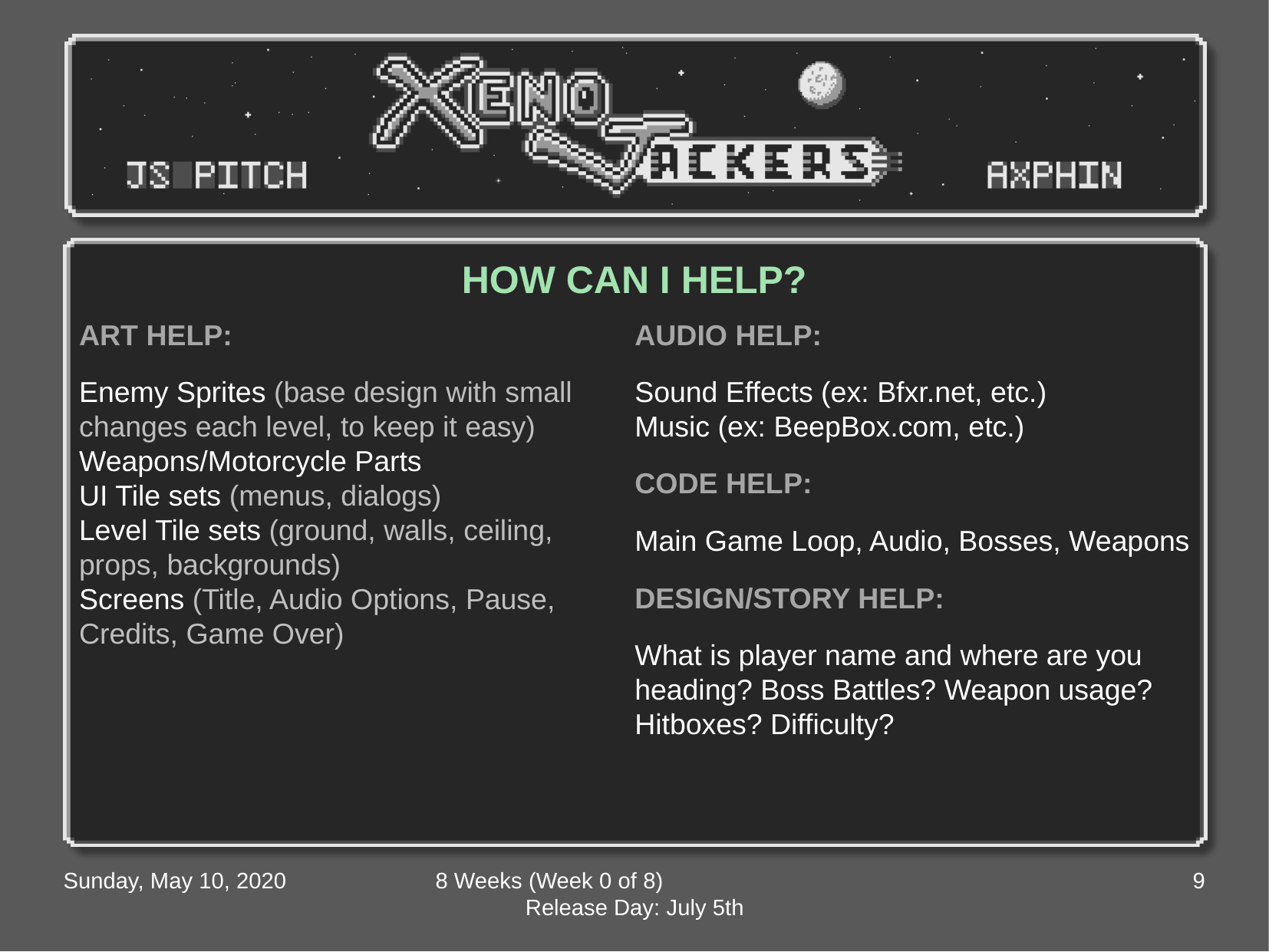

HOW CAN I HELP?
ART HELP:
Enemy Sprites (base design with small changes each level, to keep it easy)
Weapons/Motorcycle Parts
UI Tile sets (menus, dialogs)
Level Tile sets (ground, walls, ceiling, props, backgrounds)
Screens (Title, Audio Options, Pause, Credits, Game Over)
AUDIO HELP:
Sound Effects (ex: Bfxr.net, etc.)
Music (ex: BeepBox.com, etc.)
CODE HELP:
Main Game Loop, Audio, Bosses, Weapons
DESIGN/STORY HELP:
What is player name and where are you heading? Boss Battles? Weapon usage? Hitboxes? Difficulty?

Sunday, May 10, 2020
8 Weeks (Week 0 of 8)                            Release Day: July 5th
9